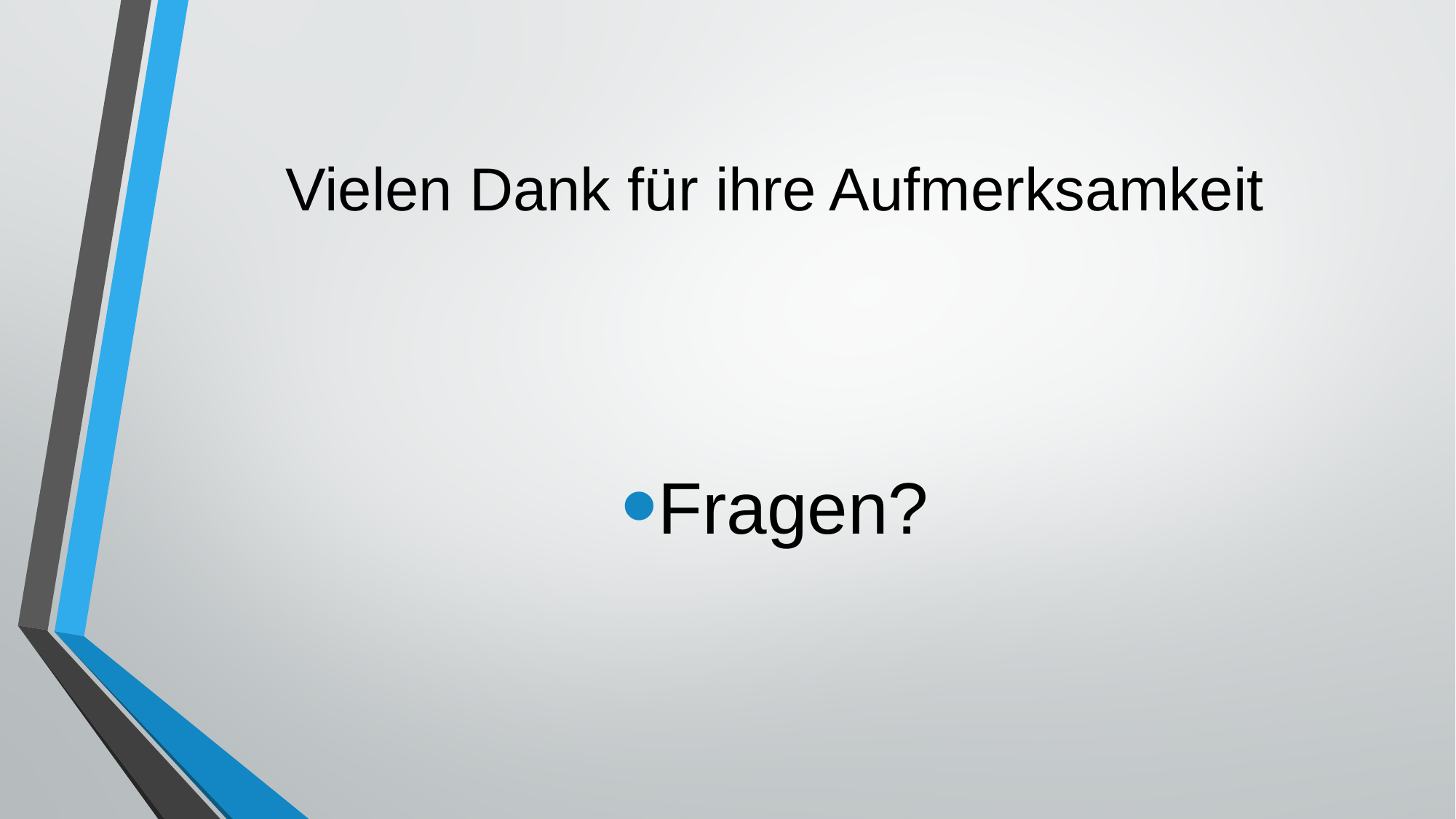

# Vielen Dank für ihre Aufmerksamkeit
Fragen?